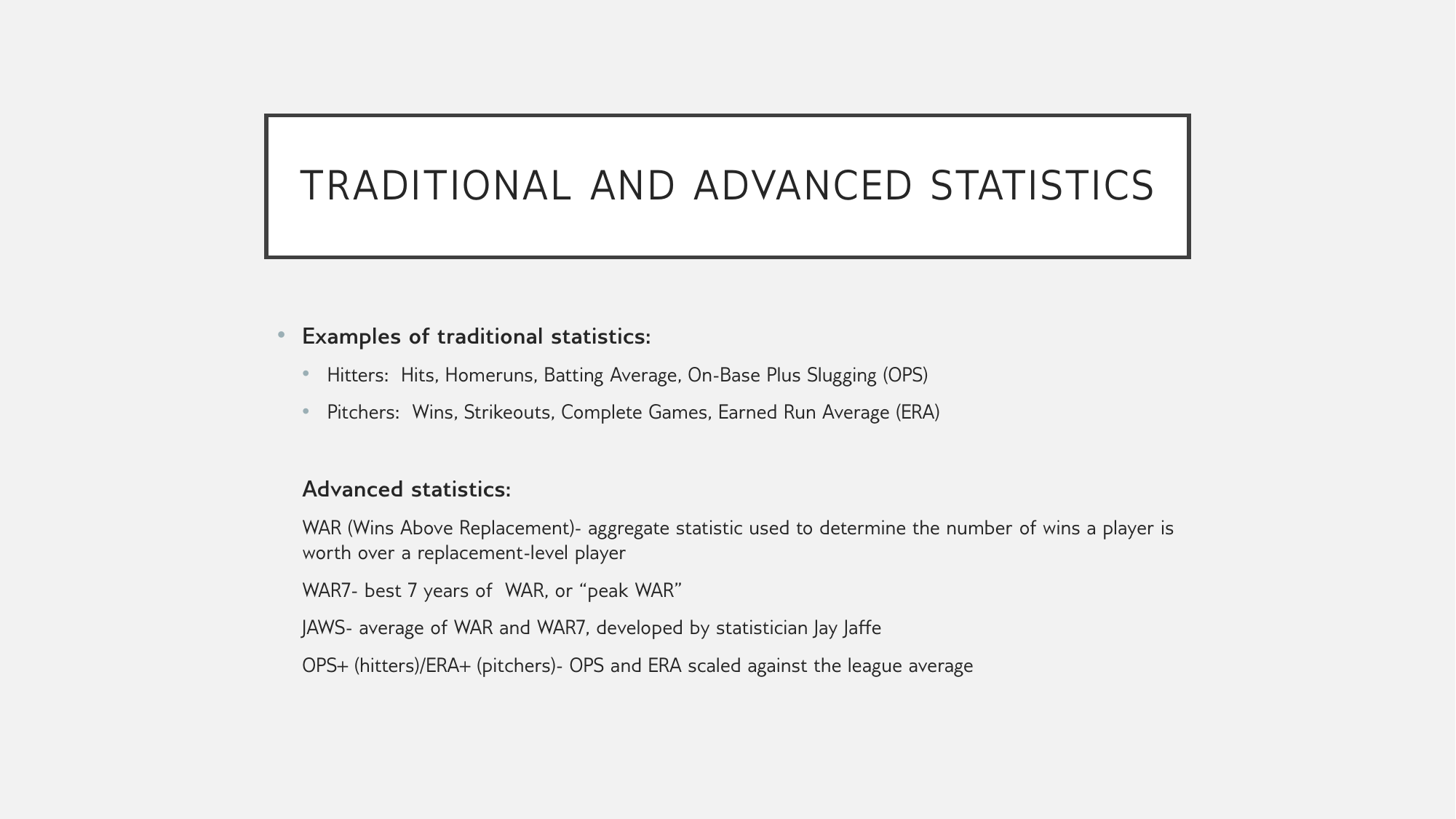

# TRADITIONAL AND ADVANCED STATISTICS
Examples of traditional statistics:
Hitters:  Hits, Homeruns, Batting Average, On-Base Plus Slugging (OPS)
Pitchers:  Wins, Strikeouts, Complete Games, Earned Run Average (ERA)

Advanced statistics:
WAR (Wins Above Replacement)- aggregate statistic used to determine the number of wins a player is worth over a replacement-level player
WAR7- best 7 years of  WAR, or “peak WAR”
JAWS- average of WAR and WAR7, developed by statistician Jay Jaffe
OPS+ (hitters)/ERA+ (pitchers)- OPS and ERA scaled against the league average